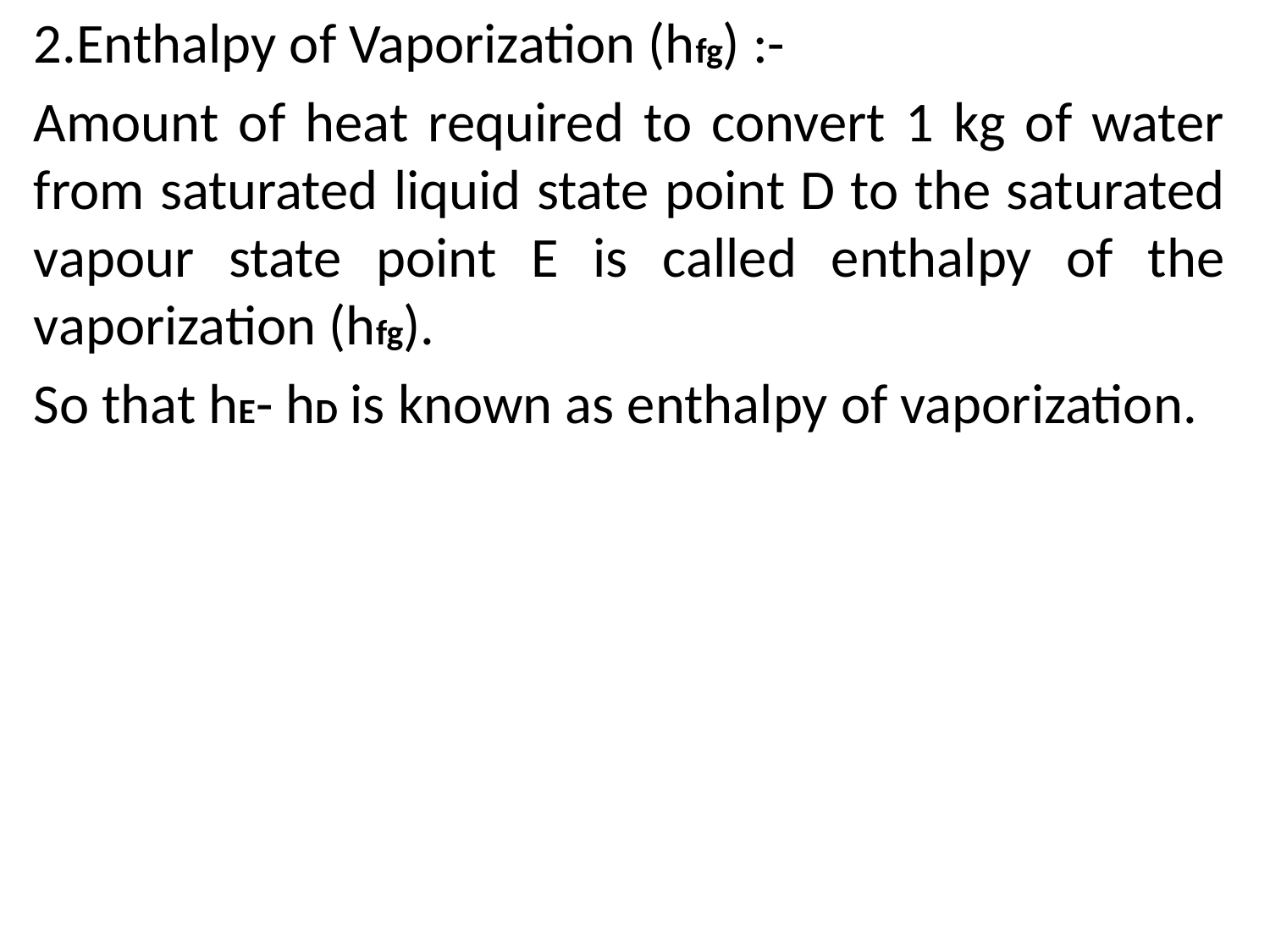

2.Enthalpy of Vaporization (hfg) :-
Amount of heat required to convert 1 kg of water from saturated liquid state point D to the saturated vapour state point E is called enthalpy of the vaporization (hfg).
So that hE- hD is known as enthalpy of vaporization.